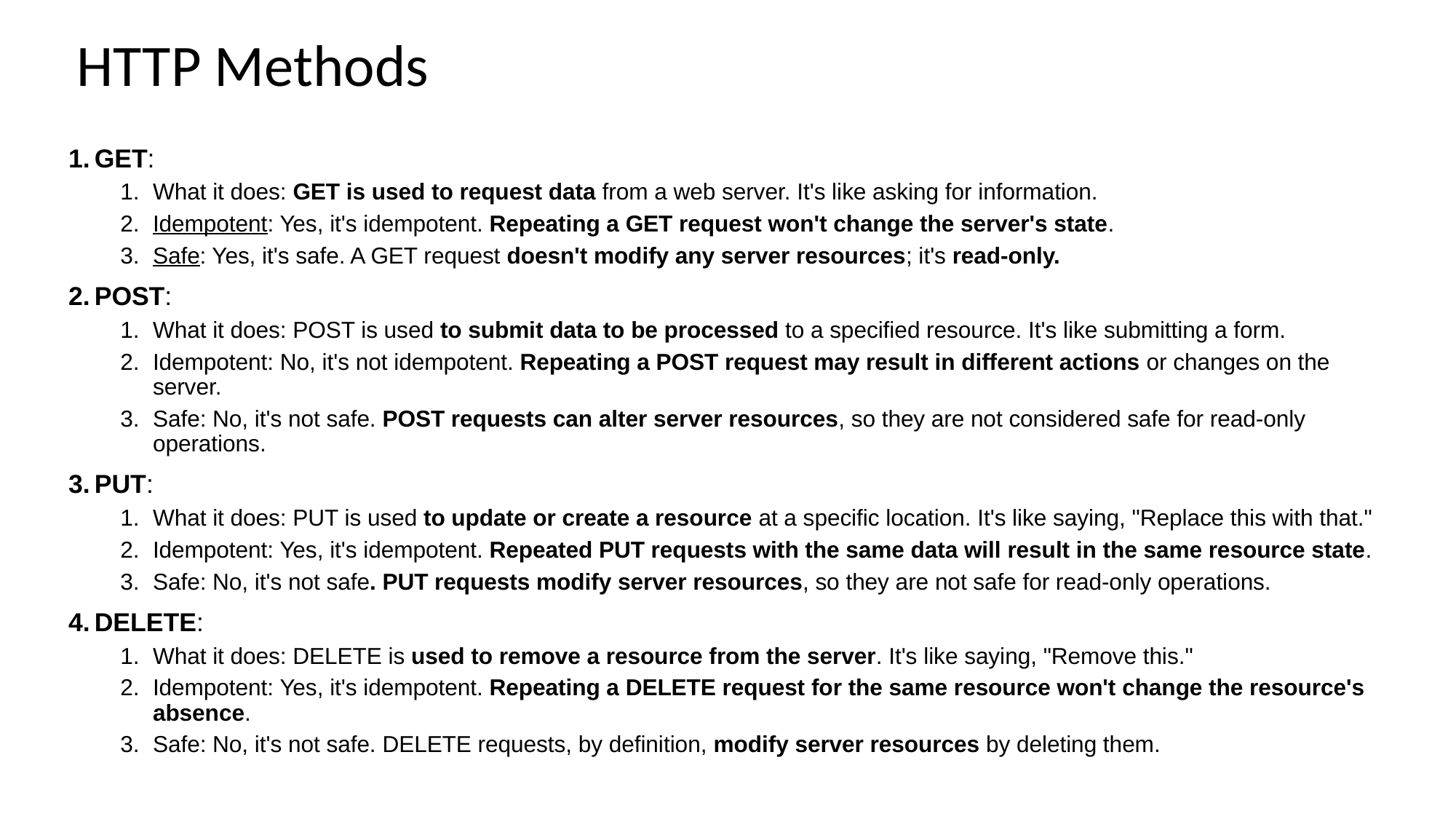

# HTTP Methods
GET:
What it does: GET is used to request data from a web server. It's like asking for information.
Idempotent: Yes, it's idempotent. Repeating a GET request won't change the server's state.
Safe: Yes, it's safe. A GET request doesn't modify any server resources; it's read-only.
POST:
What it does: POST is used to submit data to be processed to a specified resource. It's like submitting a form.
Idempotent: No, it's not idempotent. Repeating a POST request may result in different actions or changes on the server.
Safe: No, it's not safe. POST requests can alter server resources, so they are not considered safe for read-only operations.
PUT:
What it does: PUT is used to update or create a resource at a specific location. It's like saying, "Replace this with that."
Idempotent: Yes, it's idempotent. Repeated PUT requests with the same data will result in the same resource state.
Safe: No, it's not safe. PUT requests modify server resources, so they are not safe for read-only operations.
DELETE:
What it does: DELETE is used to remove a resource from the server. It's like saying, "Remove this."
Idempotent: Yes, it's idempotent. Repeating a DELETE request for the same resource won't change the resource's absence.
Safe: No, it's not safe. DELETE requests, by definition, modify server resources by deleting them.